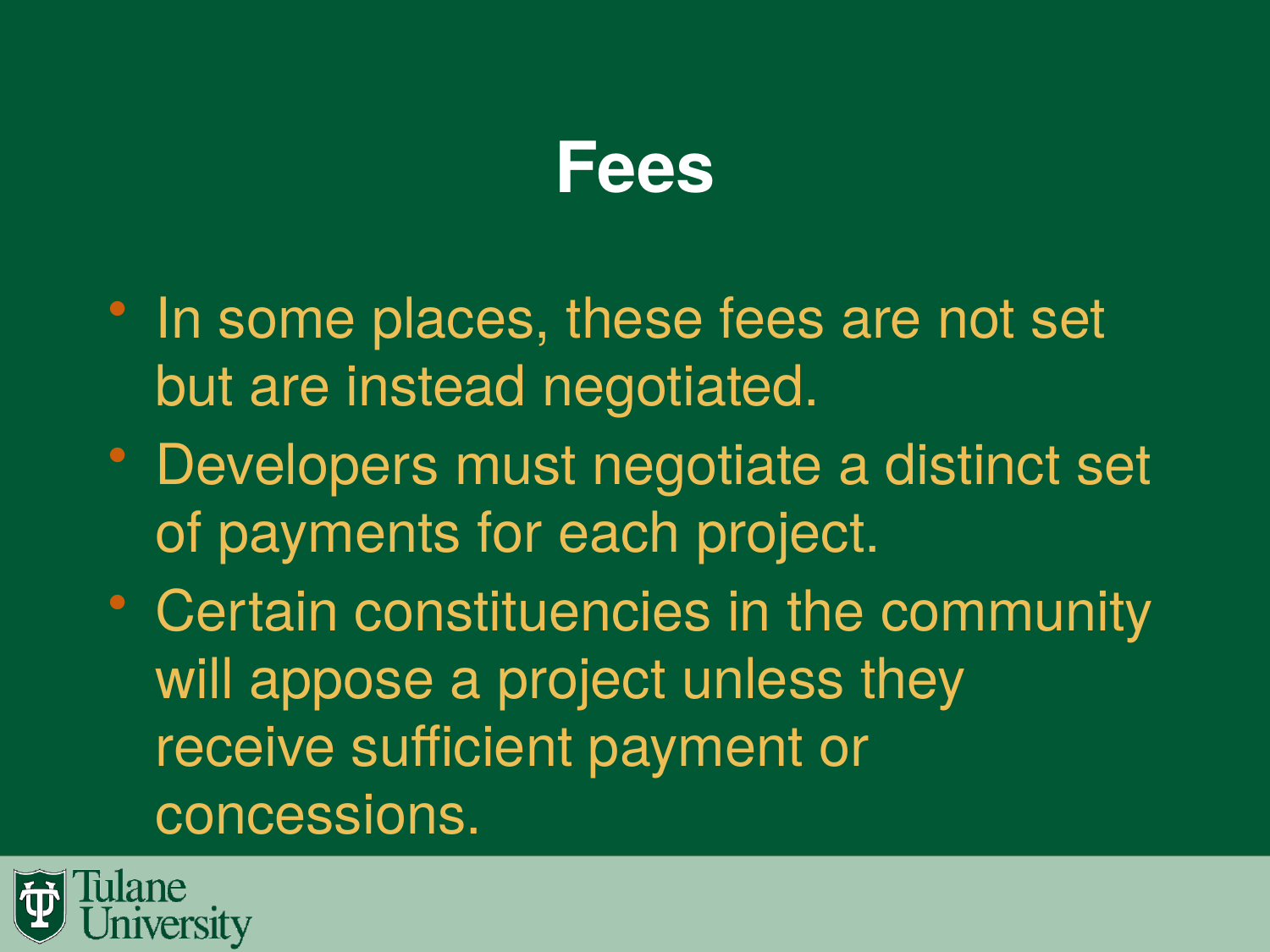

# Fees
In some places, these fees are not set but are instead negotiated.
Developers must negotiate a distinct set of payments for each project.
Certain constituencies in the community will appose a project unless they receive sufficient payment or concessions.